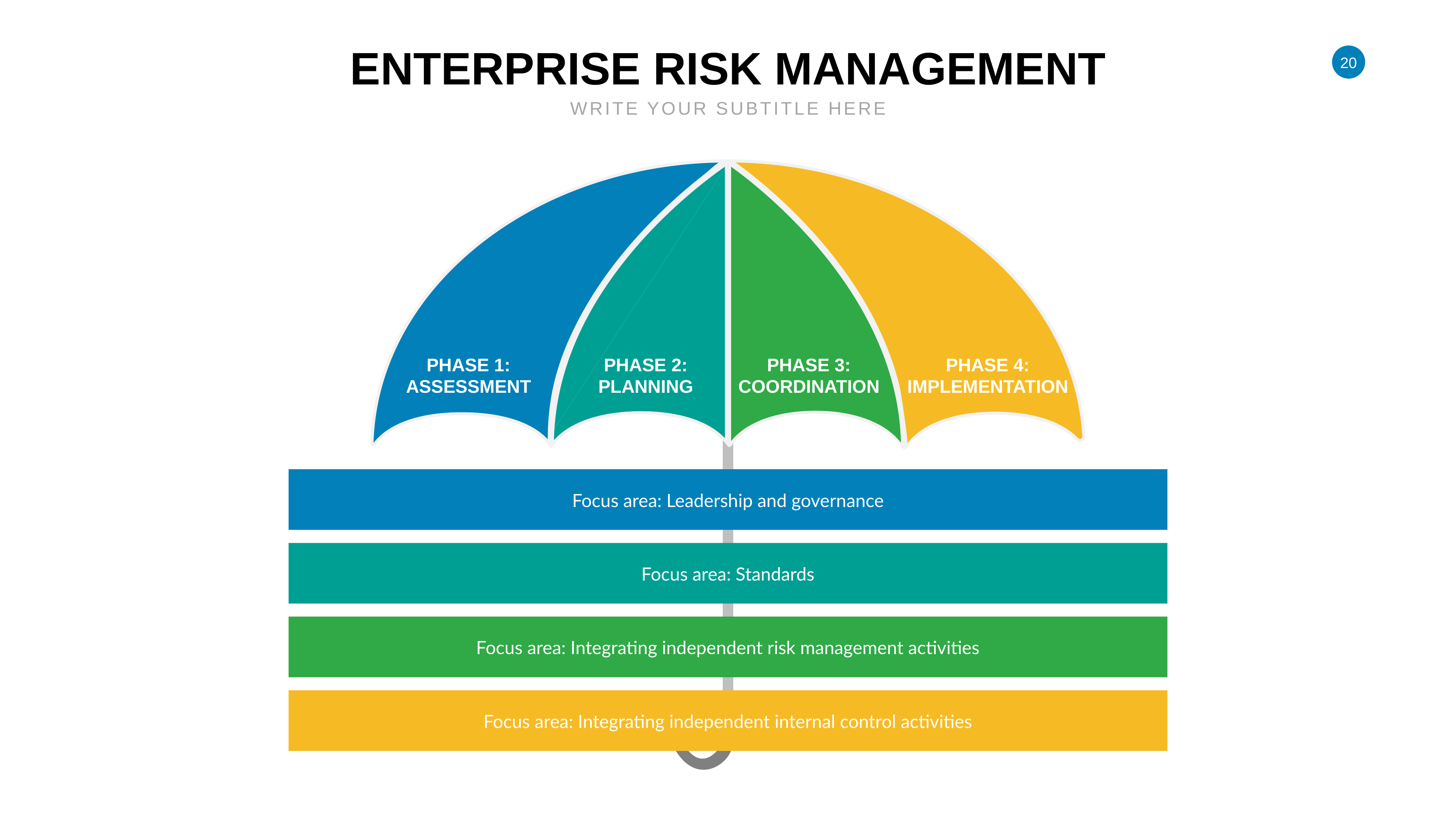

ENTERPRISE RISK MANAGEMENT
WRITE YOUR SUBTITLE HERE

PHASE 1:
ASSESSMENT
PHASE 2:
PLANNING
PHASE 3:
COORDINATION
PHASE 4:
IMPLEMENTATION

Focus area: Leadership and governance

Focus area: Standards

Focus area: Integrating independent risk management activities

Focus area: Integrating independent internal control activities